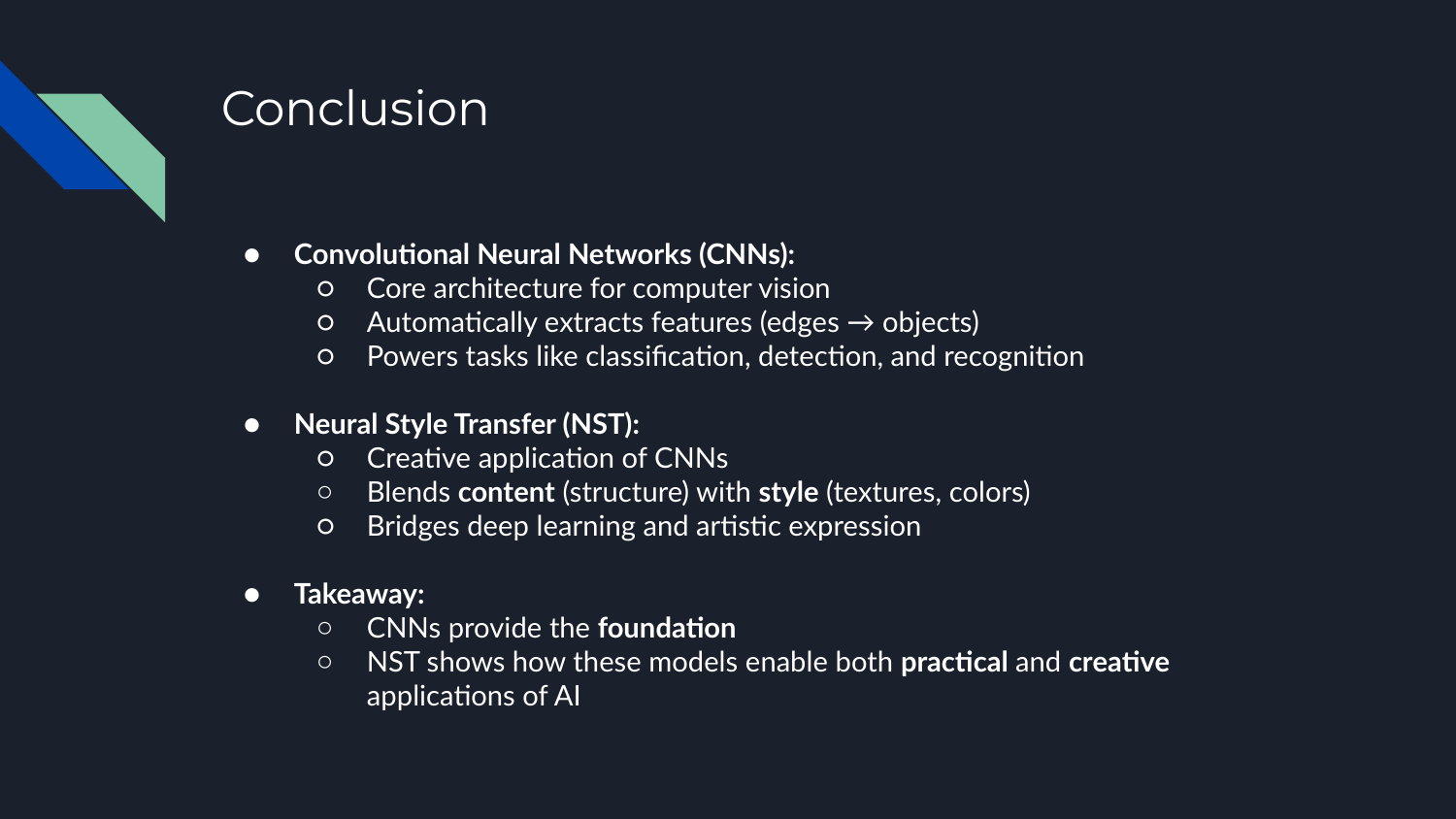

# Conclusion
Convolutional Neural Networks (CNNs):
Core architecture for computer vision
Automatically extracts features (edges → objects)
Powers tasks like classification, detection, and recognition
Neural Style Transfer (NST):
Creative application of CNNs
Blends content (structure) with style (textures, colors)
Bridges deep learning and artistic expression
Takeaway:
CNNs provide the foundation
NST shows how these models enable both practical and creative applications of AI